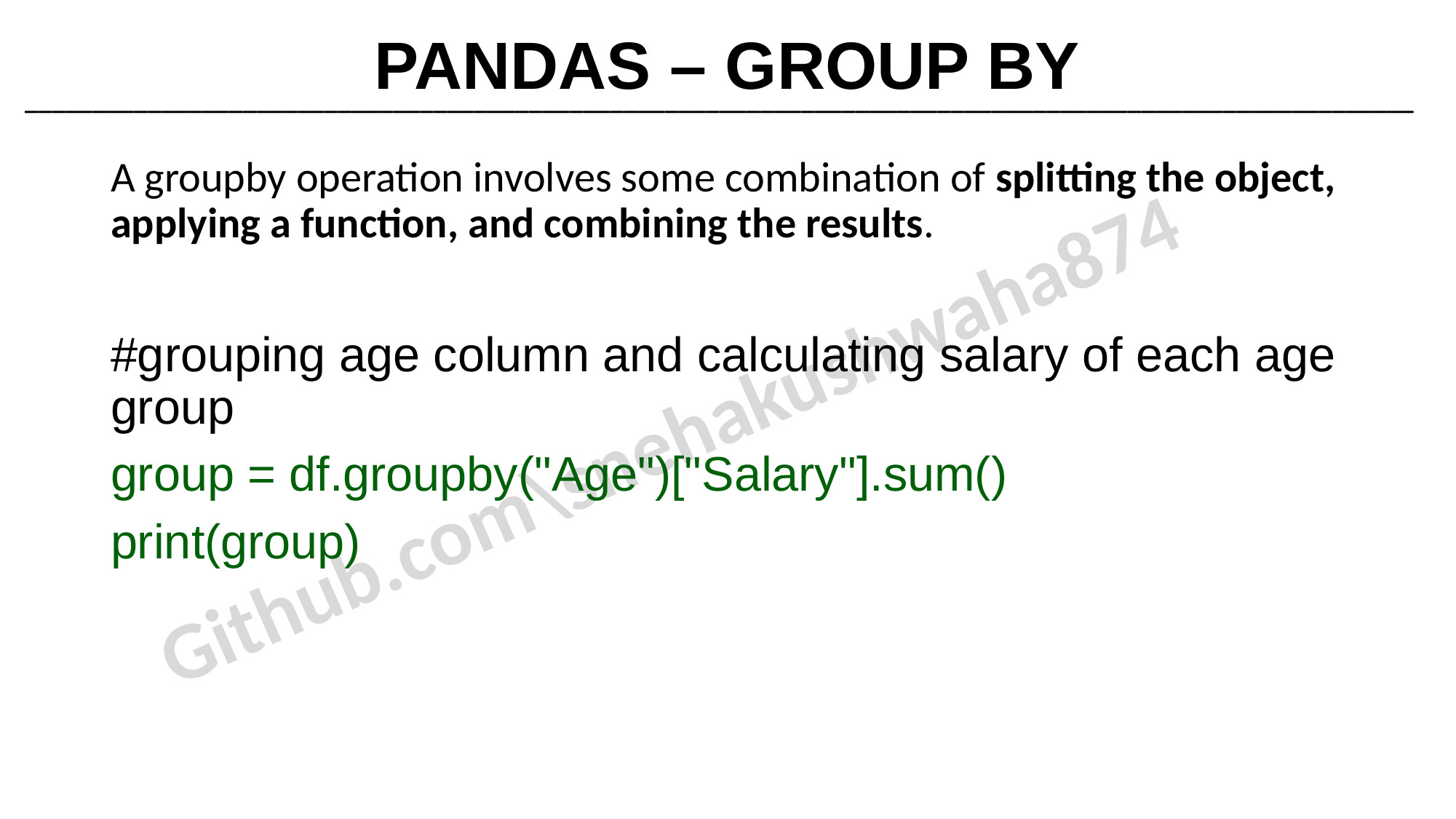

PANDAS – GROUP BY
______________________________________________________________________________________________________
A groupby operation involves some combination of splitting the object, applying a function, and combining the results.

#grouping age column and calculating salary of each age group
group = df.groupby("Age")["Salary"].sum()
print(group)